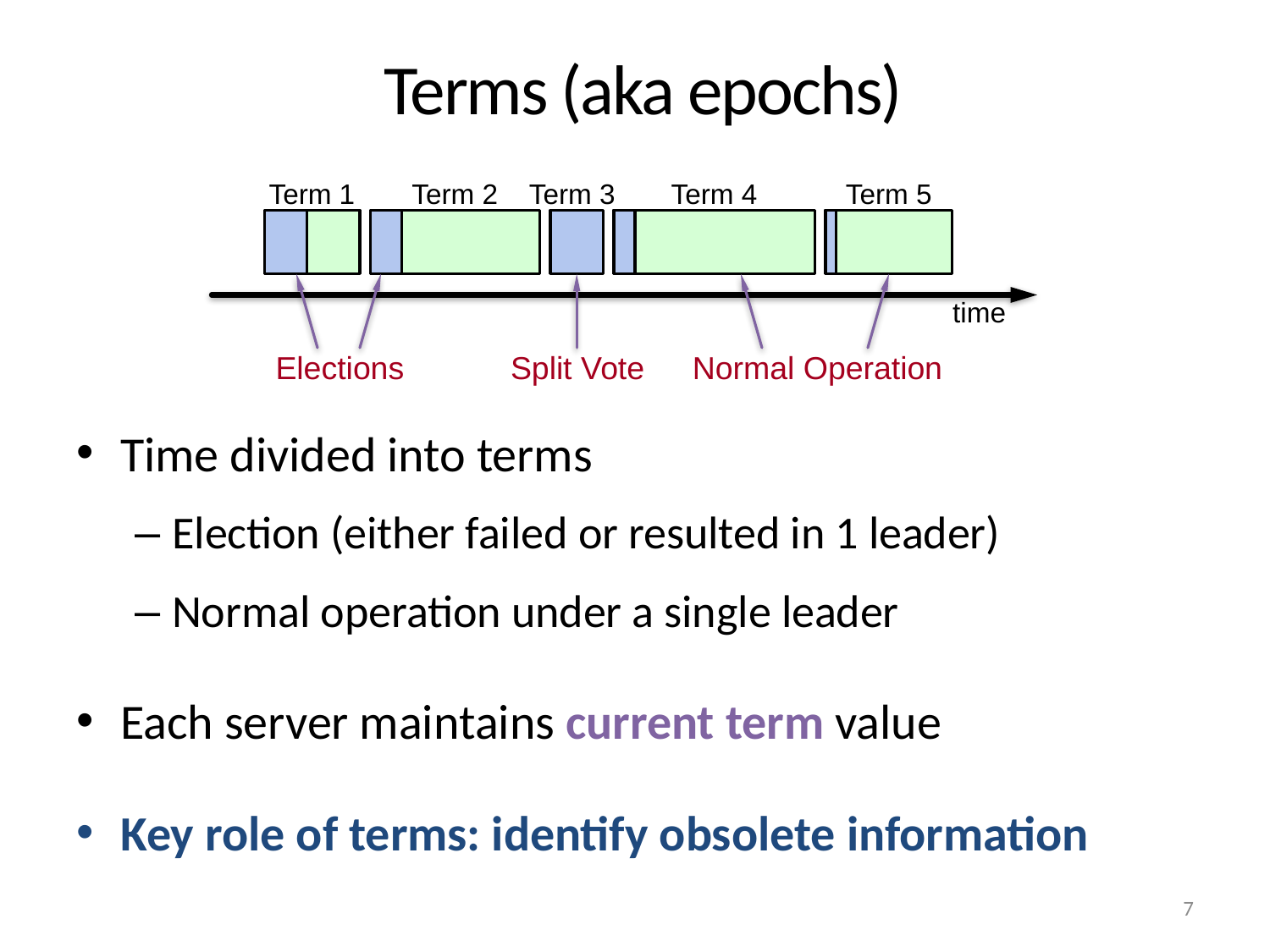

# Terms (aka epochs)
Term 1
Term 2
Term 3
Term 4
Term 5

time
Elections
Split Vote
Normal Operation
Time divided into terms
Election (either failed or resulted in 1 leader)
Normal operation under a single leader
Each server maintains current term value
Key role of terms: identify obsolete information
7